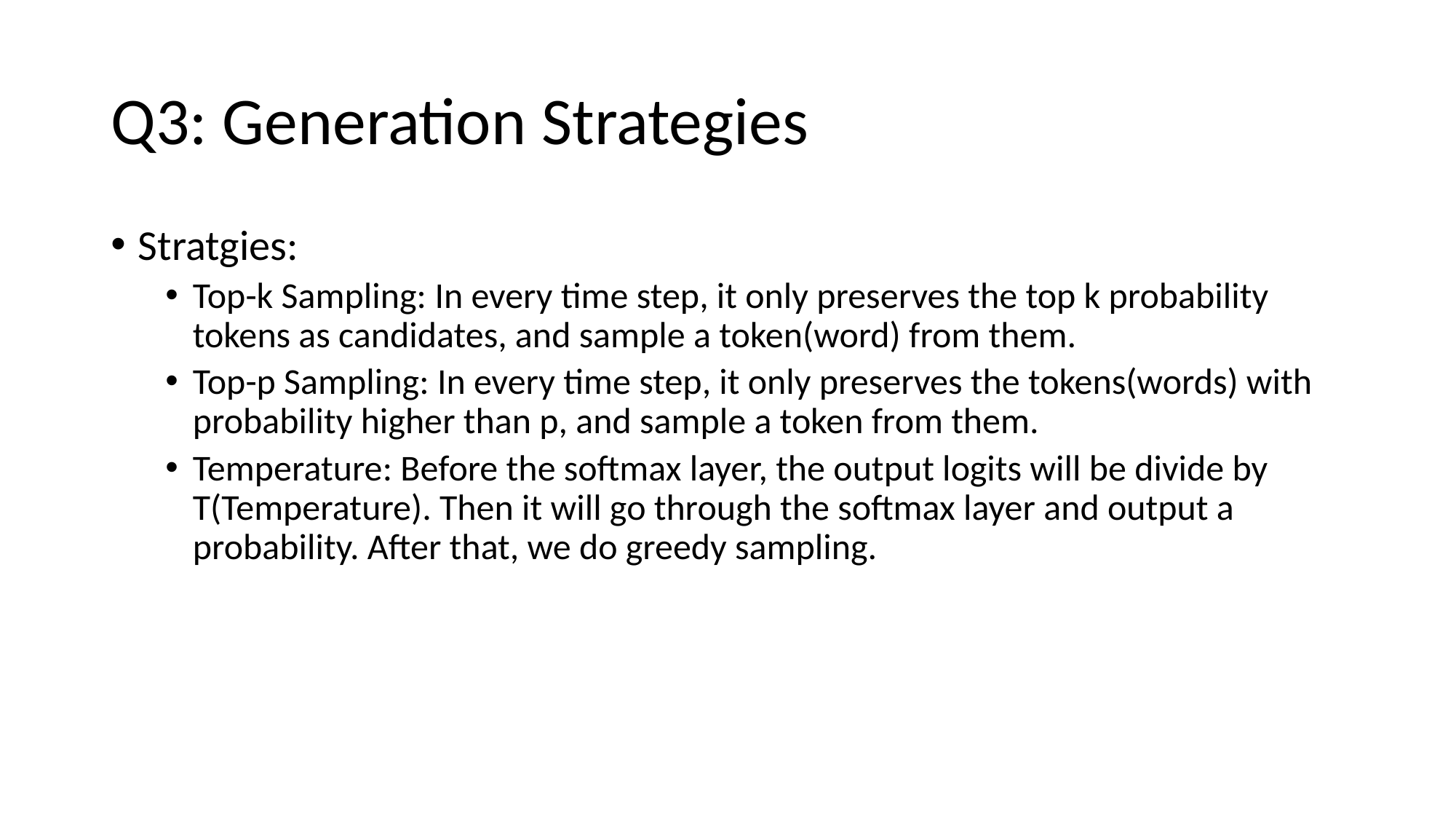

# Q3: Generation Strategies
Stratgies:
Top-k Sampling: In every time step, it only preserves the top k probability tokens as candidates, and sample a token(word) from them.
Top-p Sampling: In every time step, it only preserves the tokens(words) with probability higher than p, and sample a token from them.
Temperature: Before the softmax layer, the output logits will be divide by T(Temperature). Then it will go through the softmax layer and output a probability. After that, we do greedy sampling.